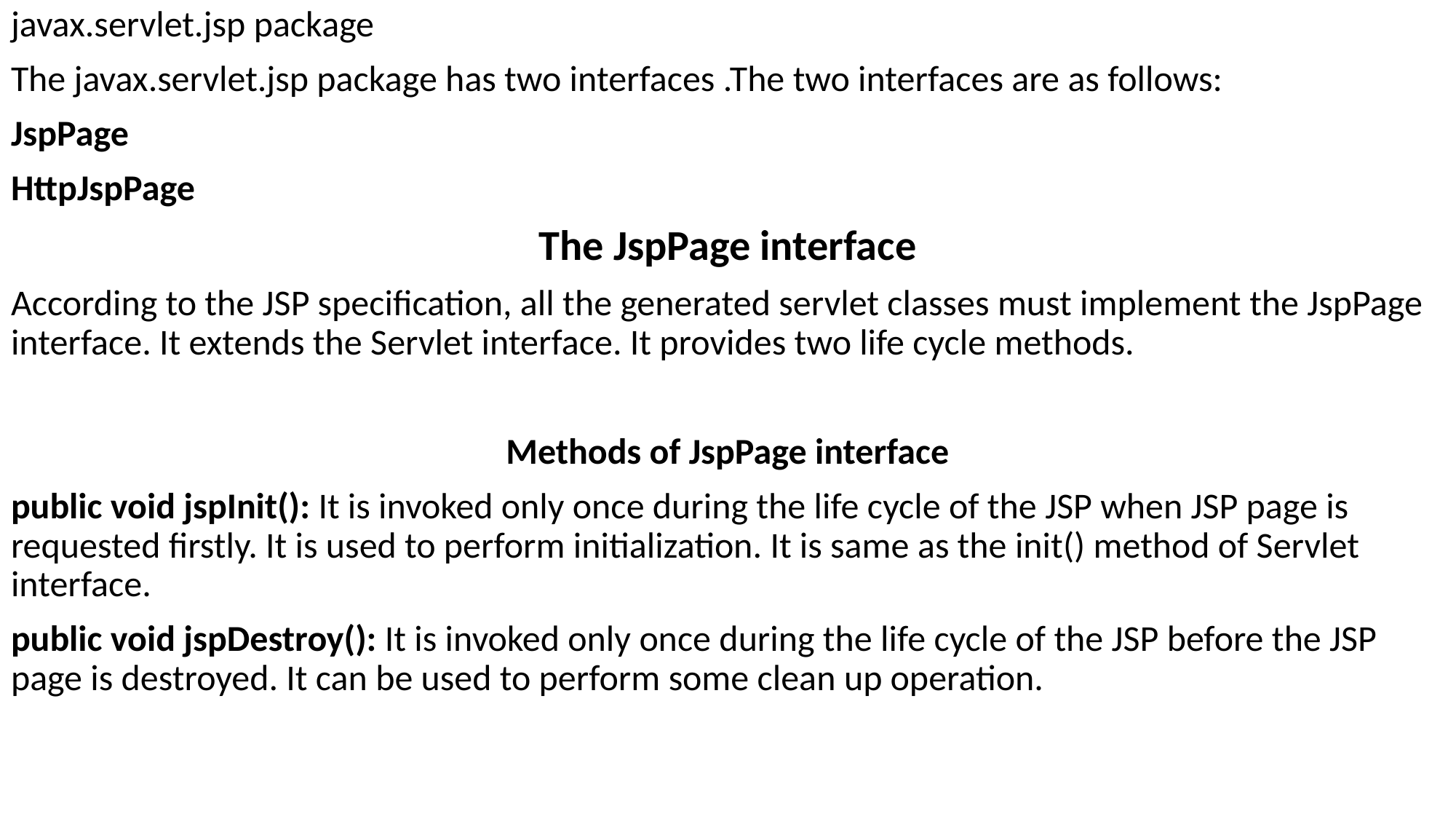

javax.servlet.jsp package
The javax.servlet.jsp package has two interfaces .The two interfaces are as follows:
JspPage
HttpJspPage
The JspPage interface
According to the JSP specification, all the generated servlet classes must implement the JspPage interface. It extends the Servlet interface. It provides two life cycle methods.

Methods of JspPage interface
public void jspInit(): It is invoked only once during the life cycle of the JSP when JSP page is requested firstly. It is used to perform initialization. It is same as the init() method of Servlet interface.
public void jspDestroy(): It is invoked only once during the life cycle of the JSP before the JSP page is destroyed. It can be used to perform some clean up operation.